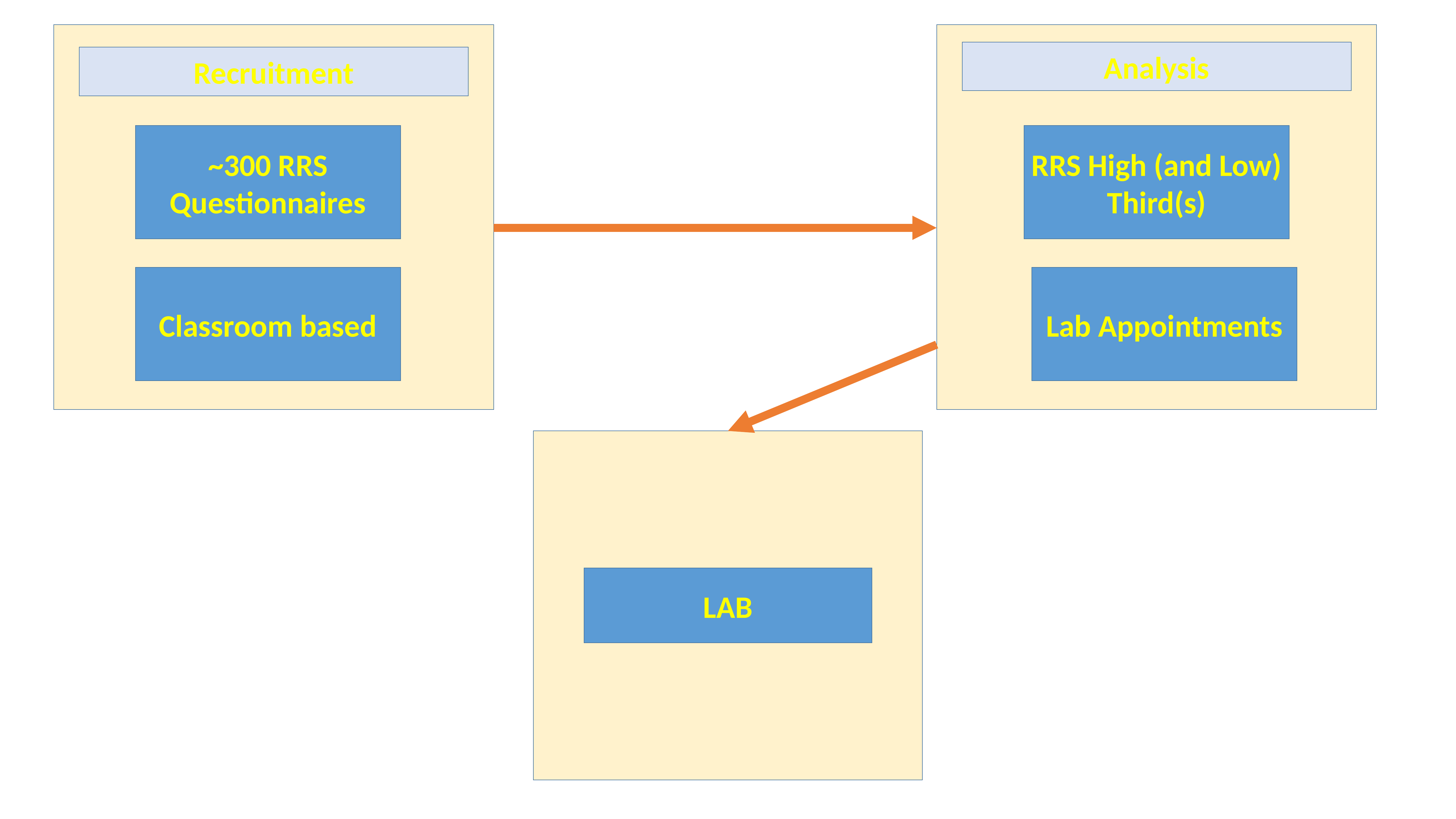

Analysis
Recruitment
RRS High (and Low) Third(s)
~300 RRS Questionnaires
Lab Appointments
Classroom based

LAB